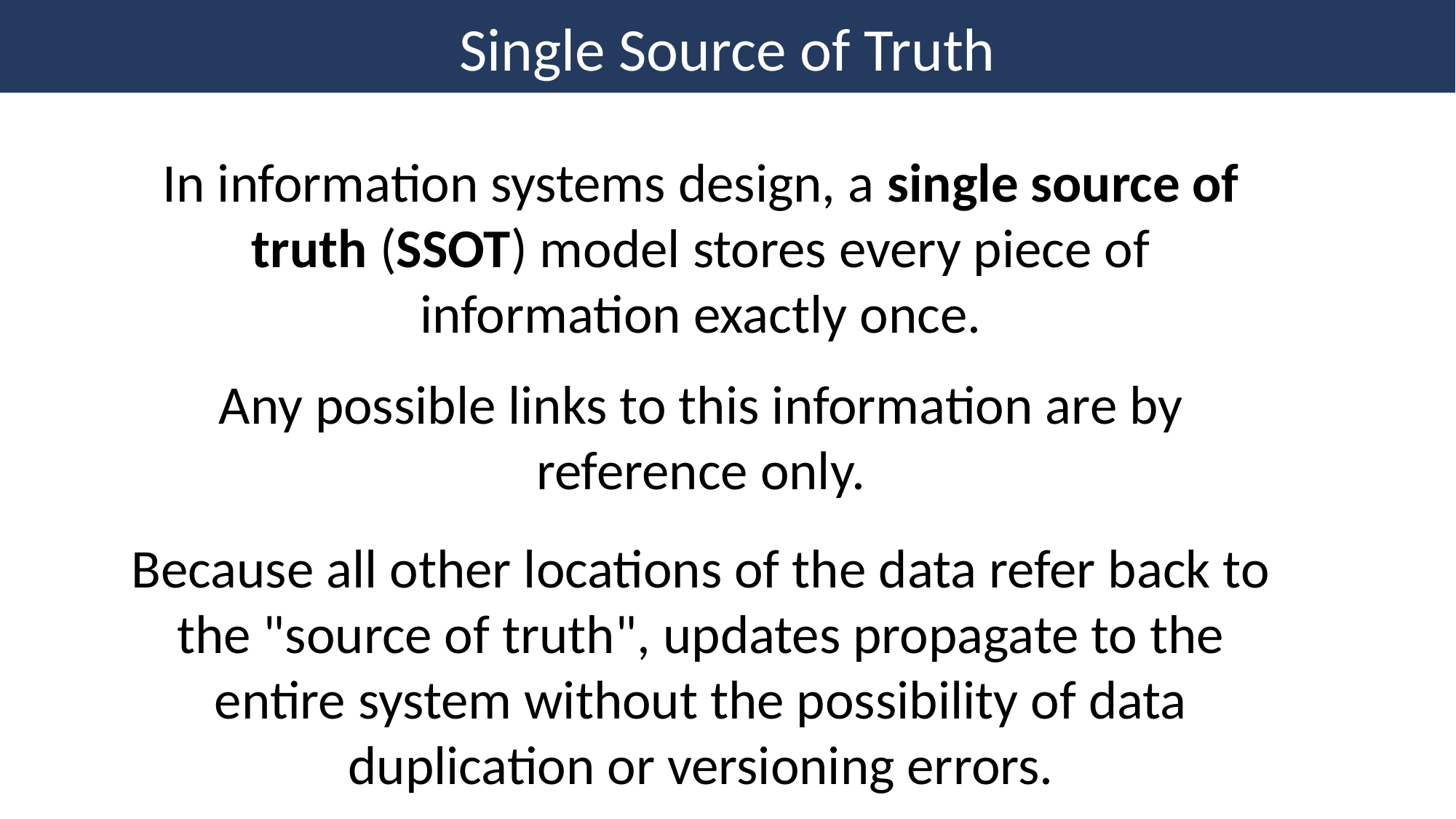

Single Source of Truth
In information systems design, a single source of truth (SSOT) model stores every piece of information exactly once.

Any possible links to this information are by reference only.

Because all other locations of the data refer back to the "source of truth", updates propagate to the entire system without the possibility of data duplication or versioning errors.